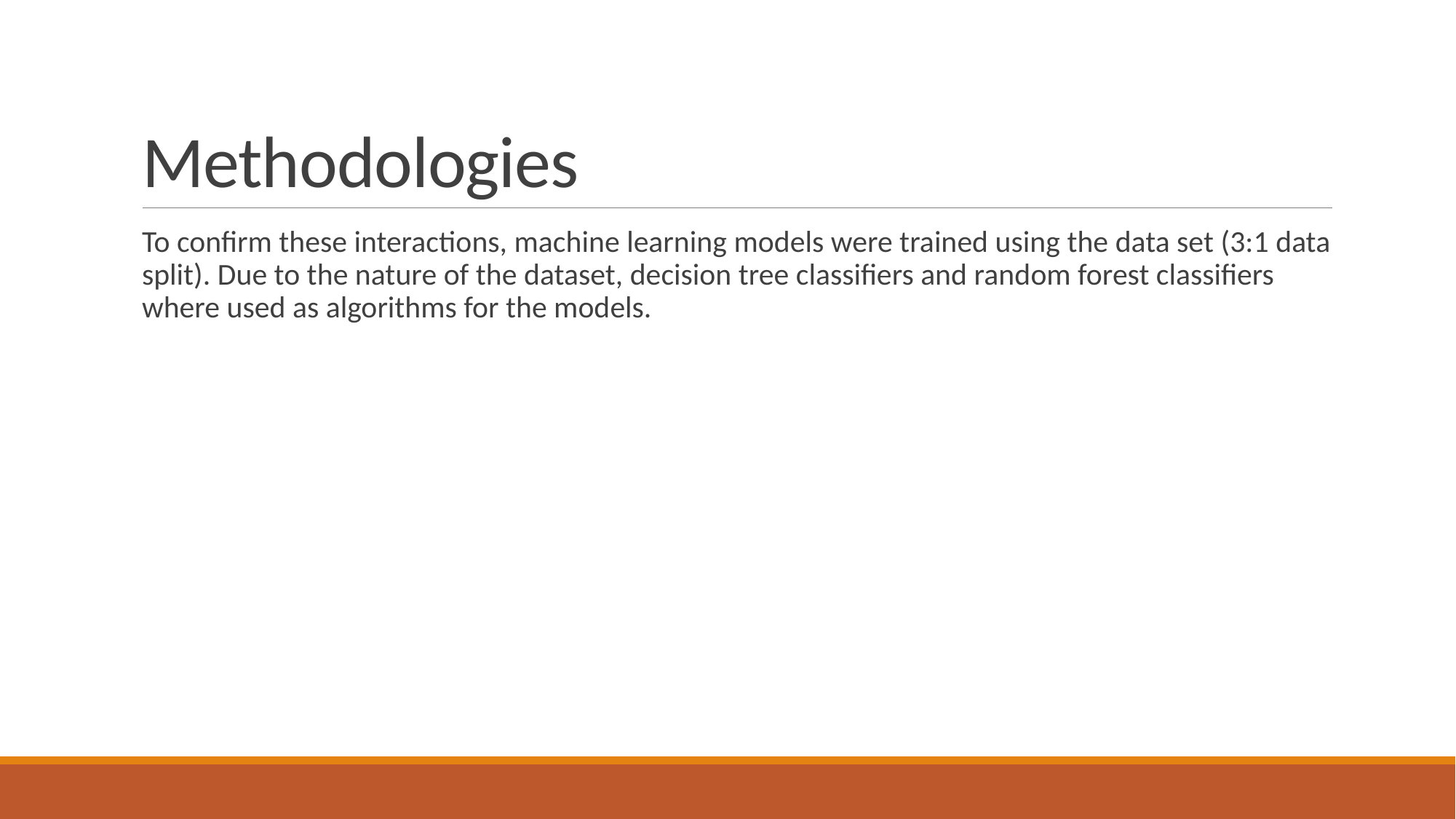

# Methodologies
To confirm these interactions, machine learning models were trained using the data set (3:1 data split). Due to the nature of the dataset, decision tree classifiers and random forest classifiers where used as algorithms for the models.